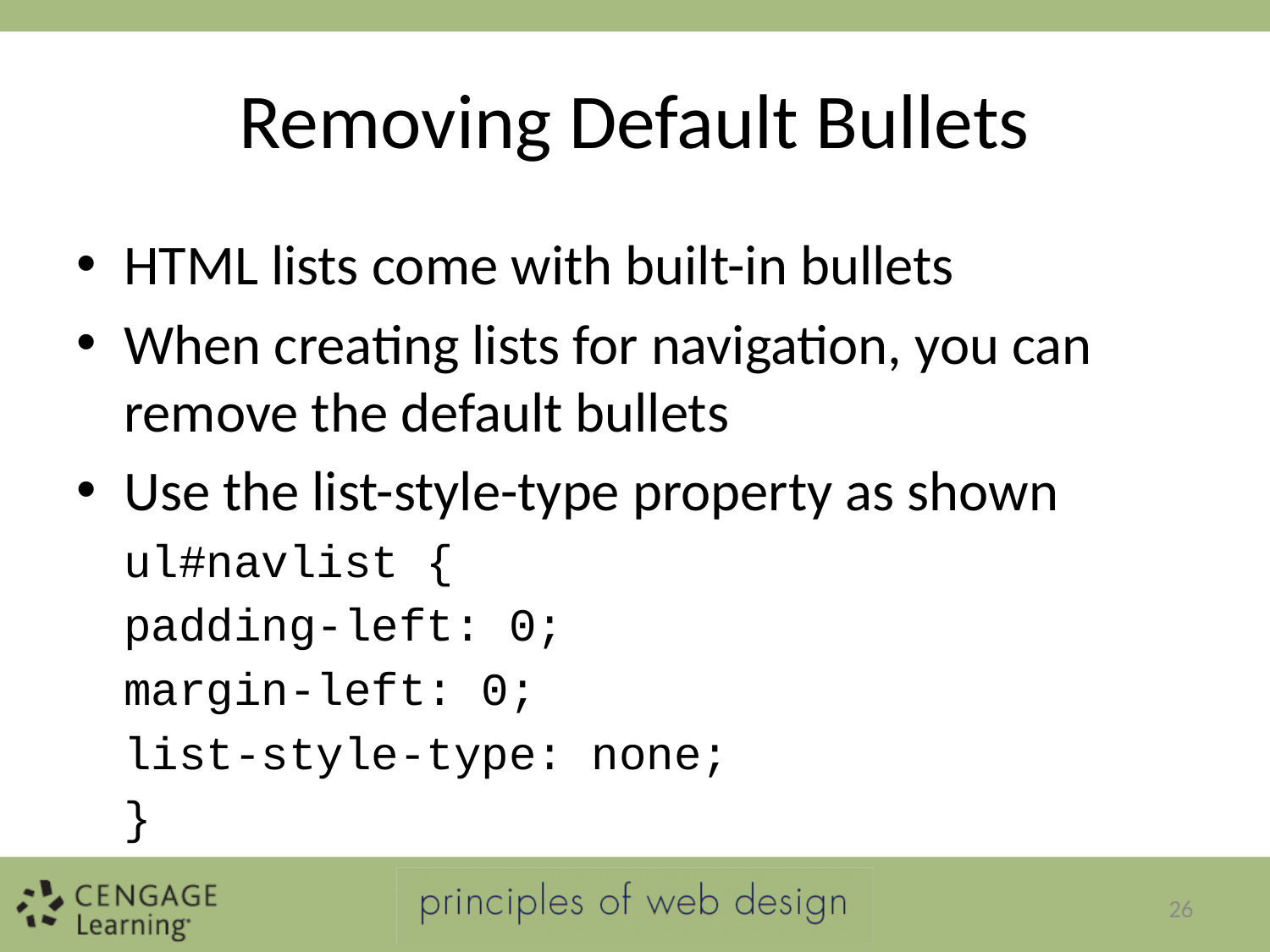

# Removing Default Bullets
HTML lists come with built-in bullets
When creating lists for navigation, you can remove the default bullets
Use the list-style-type property as shown
ul#navlist {
padding-left: 0;
margin-left: 0;
list-style-type: none;
}

26